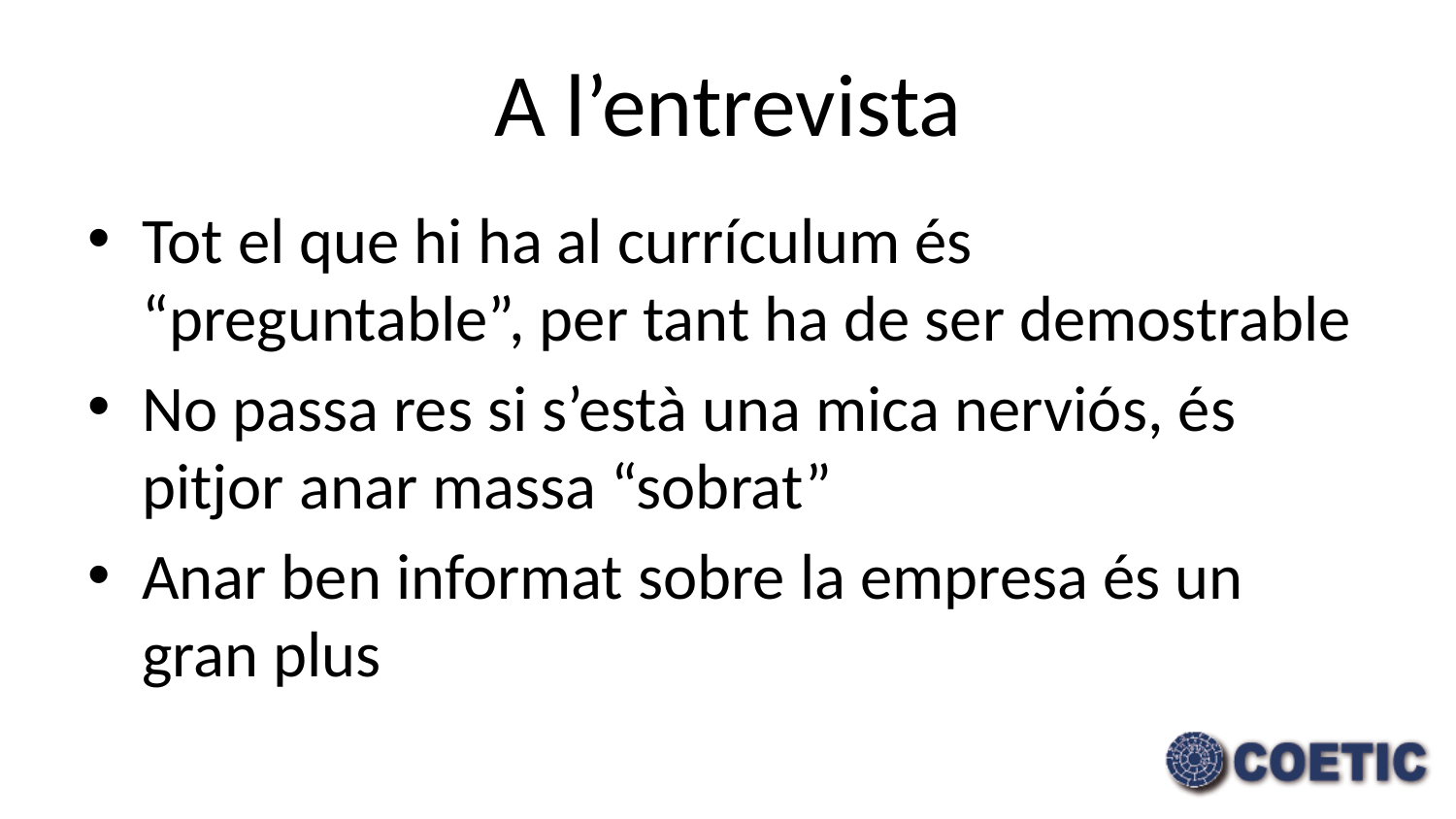

# A l’entrevista
Tot el que hi ha al currículum és “preguntable”, per tant ha de ser demostrable
No passa res si s’està una mica nerviós, és pitjor anar massa “sobrat”
Anar ben informat sobre la empresa és un gran plus